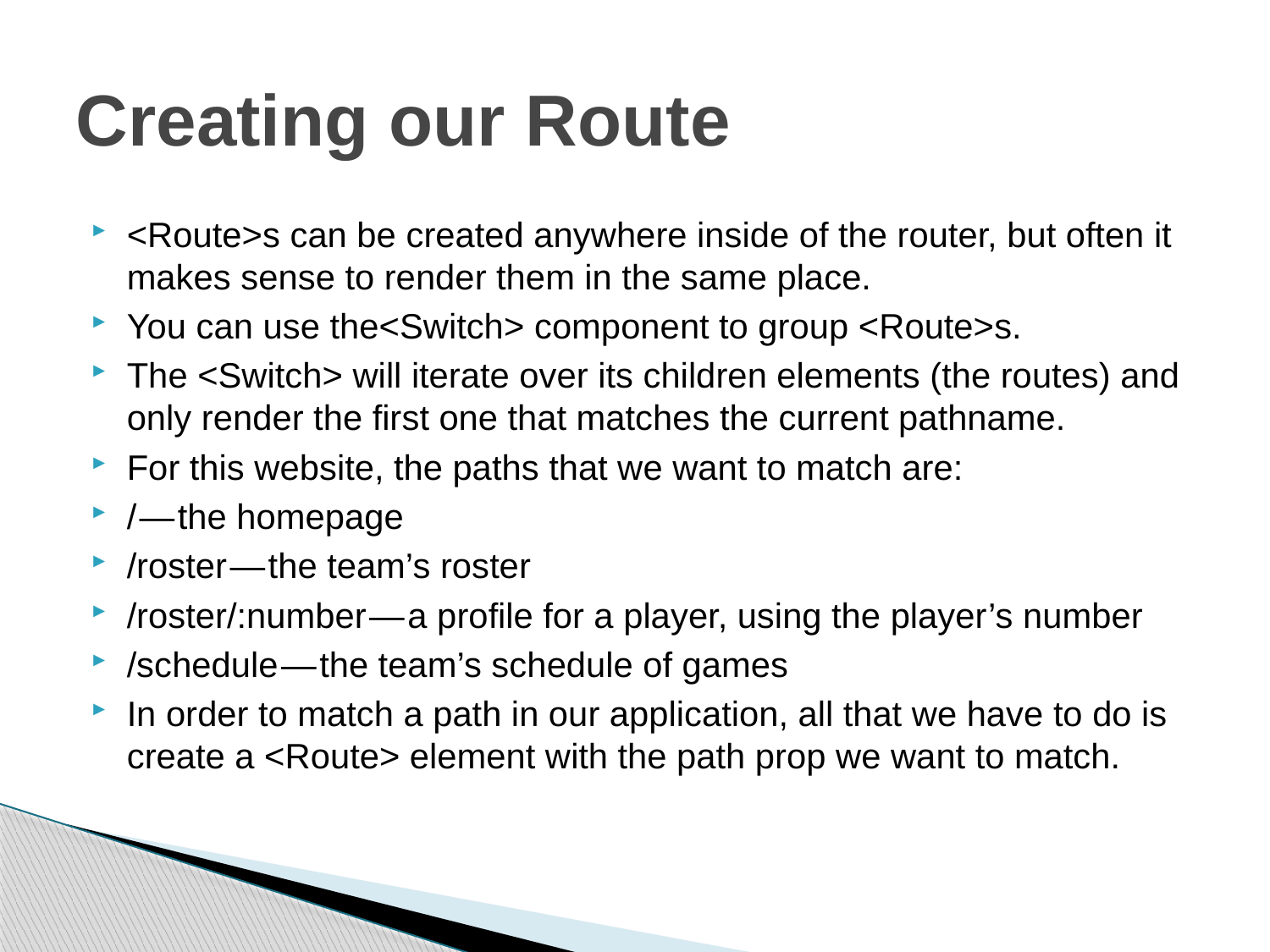

# Creating our Route
<Route>s can be created anywhere inside of the router, but often it makes sense to render them in the same place.
You can use the<Switch> component to group <Route>s.
The <Switch> will iterate over its children elements (the routes) and only render the first one that matches the current pathname.
For this website, the paths that we want to match are:
/ — the homepage
/roster — the team’s roster
/roster/:number — a profile for a player, using the player’s number
/schedule — the team’s schedule of games
In order to match a path in our application, all that we have to do is create a <Route> element with the path prop we want to match.